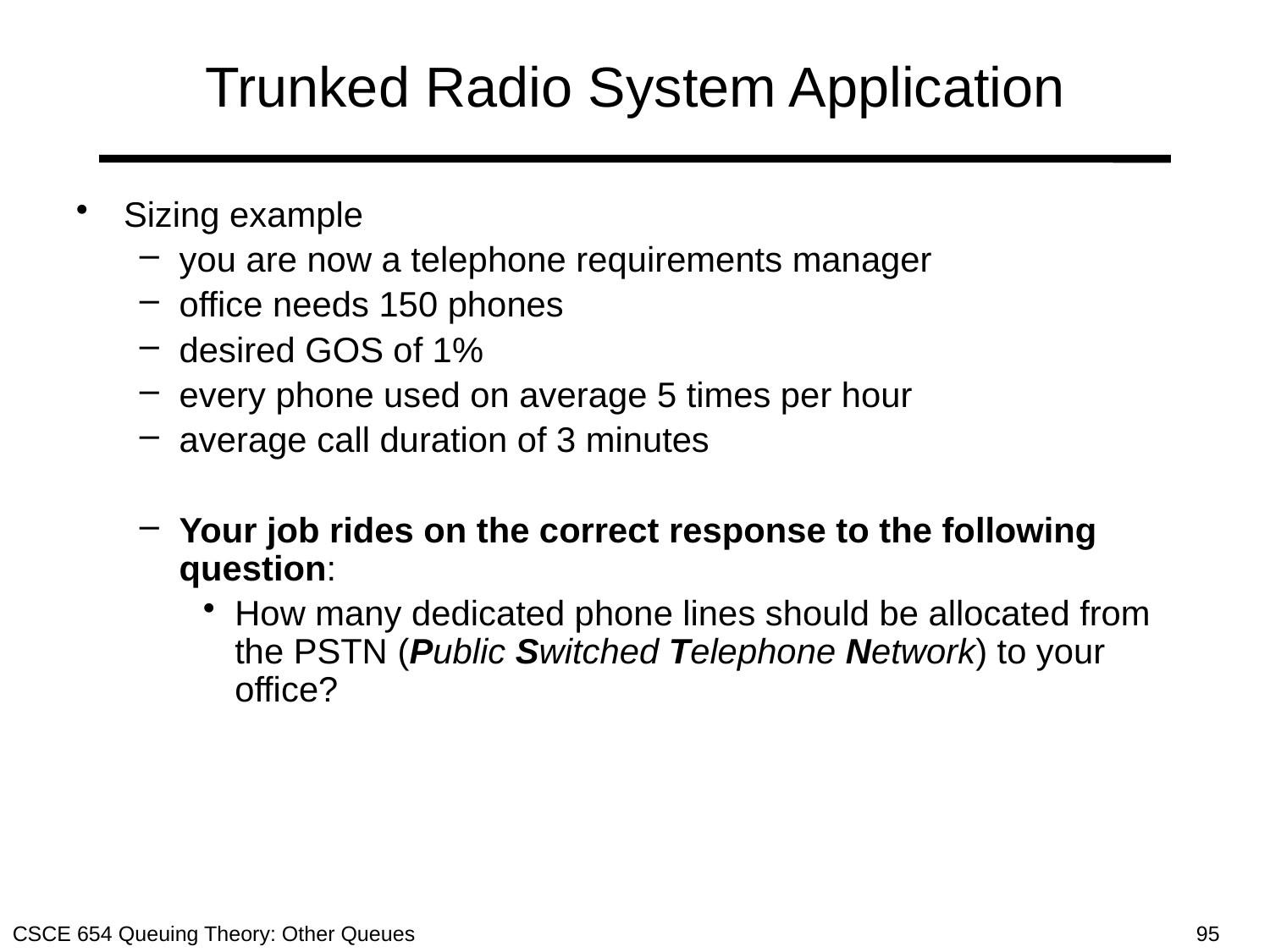

# Trunked Radio System Application
Sizing example
you are now a telephone requirements manager
office needs 150 phones
desired GOS of 1%
every phone used on average 5 times per hour
average call duration of 3 minutes

Your job rides on the correct response to the following question:
How many dedicated phone lines should be allocated from the PSTN (Public Switched Telephone Network) to your office?